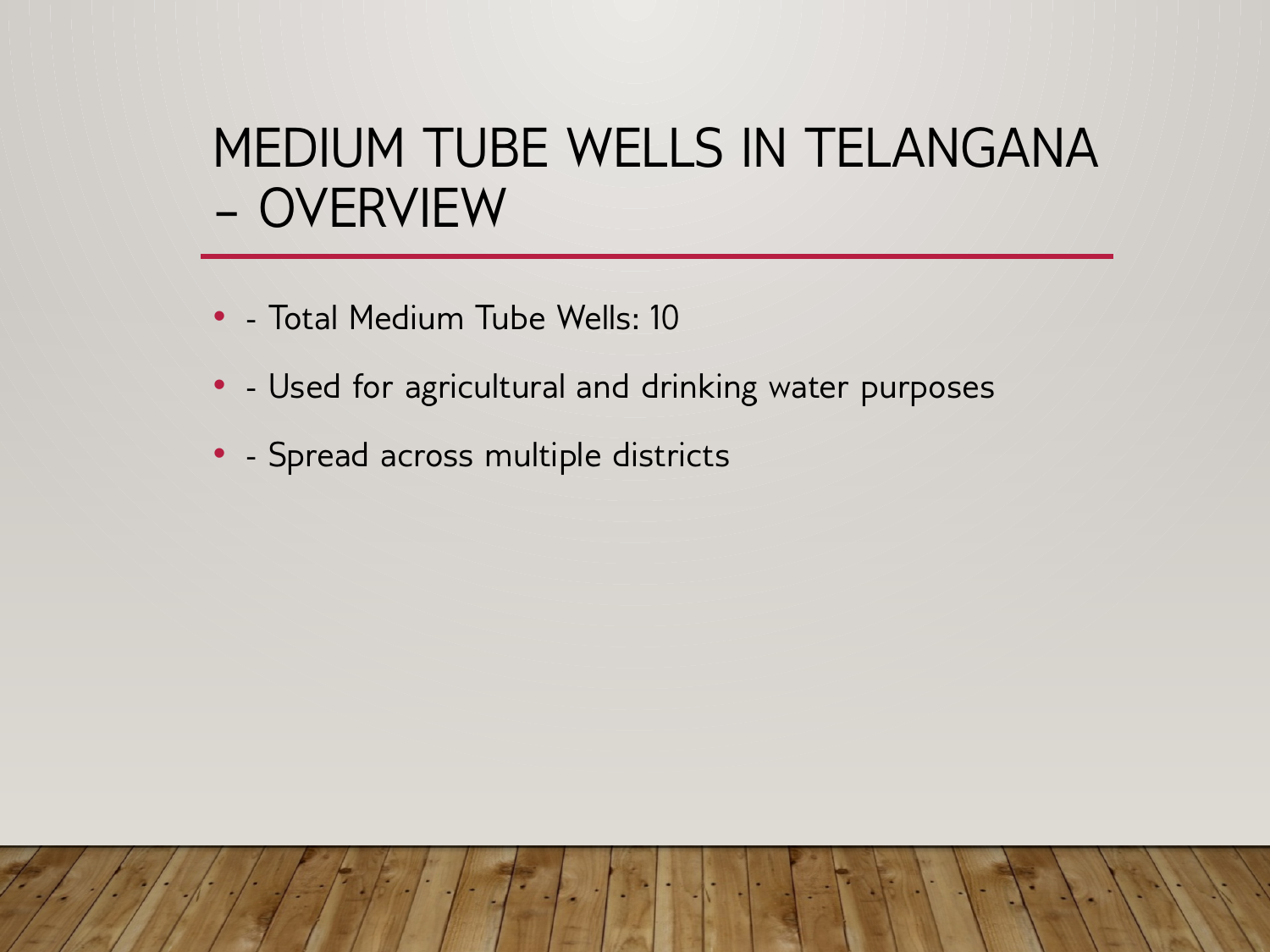

# Medium Tube Wells in Telangana – Overview
- Total Medium Tube Wells: 10
- Used for agricultural and drinking water purposes
- Spread across multiple districts